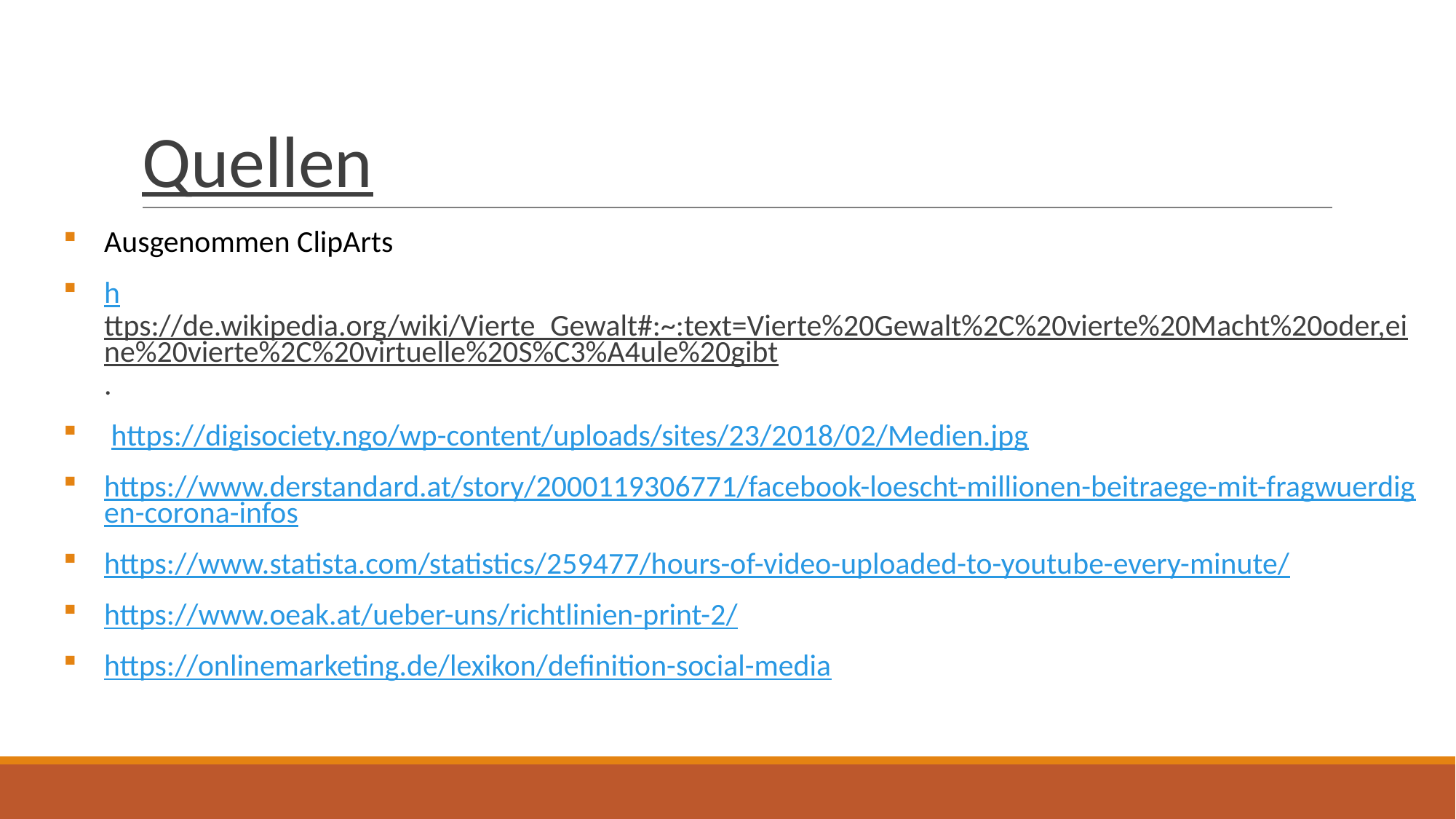

# Quellen
Ausgenommen ClipArts
https://de.wikipedia.org/wiki/Vierte_Gewalt#:~:text=Vierte%20Gewalt%2C%20vierte%20Macht%20oder,eine%20vierte%2C%20virtuelle%20S%C3%A4ule%20gibt.
 https://digisociety.ngo/wp-content/uploads/sites/23/2018/02/Medien.jpg
https://www.derstandard.at/story/2000119306771/facebook-loescht-millionen-beitraege-mit-fragwuerdigen-corona-infos
https://www.statista.com/statistics/259477/hours-of-video-uploaded-to-youtube-every-minute/
https://www.oeak.at/ueber-uns/richtlinien-print-2/
https://onlinemarketing.de/lexikon/definition-social-media